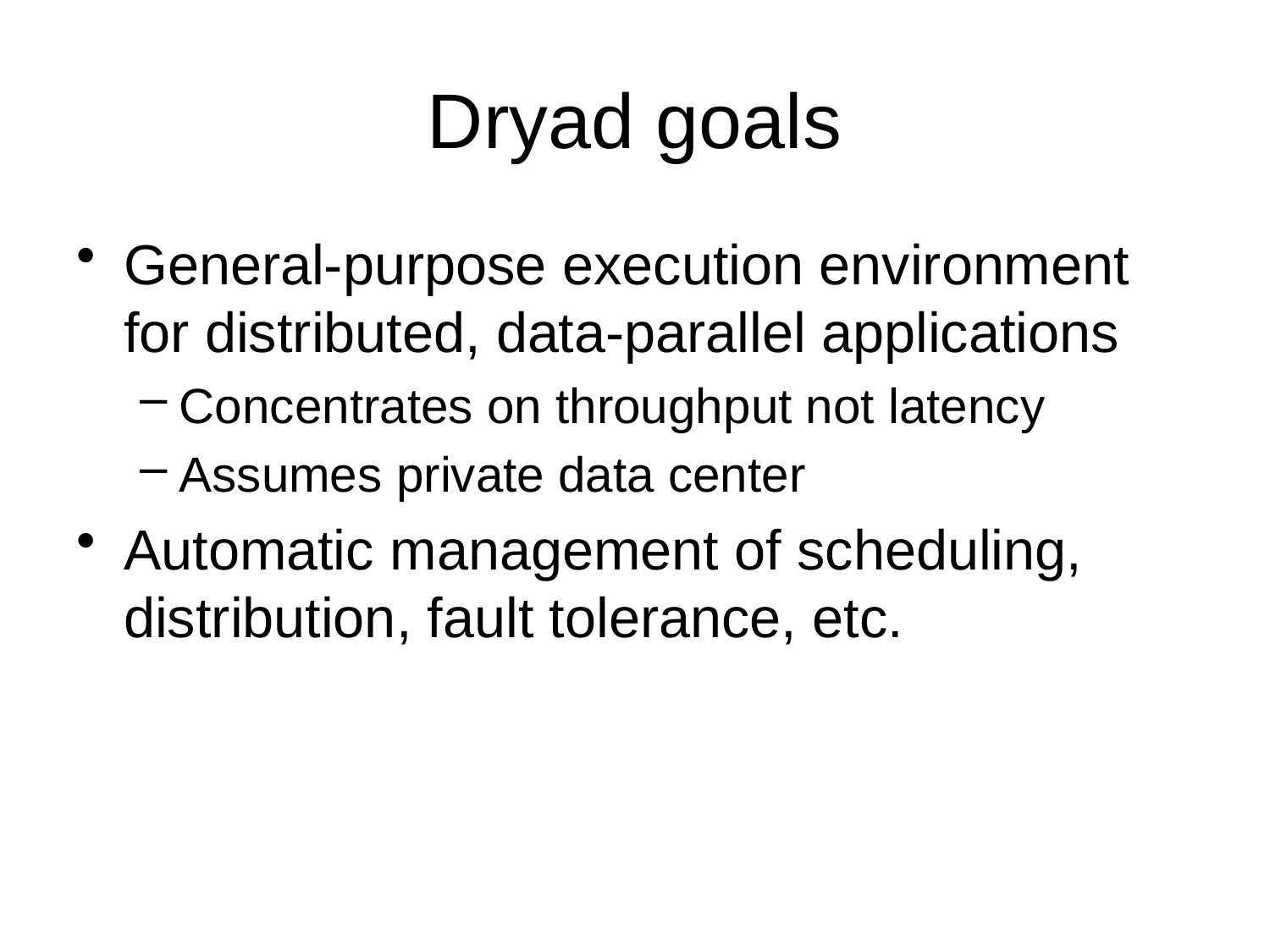

# Dryad goals
General-purpose execution environment for distributed, data-parallel applications
Concentrates on throughput not latency
Assumes private data center
Automatic management of scheduling, distribution, fault tolerance, etc.